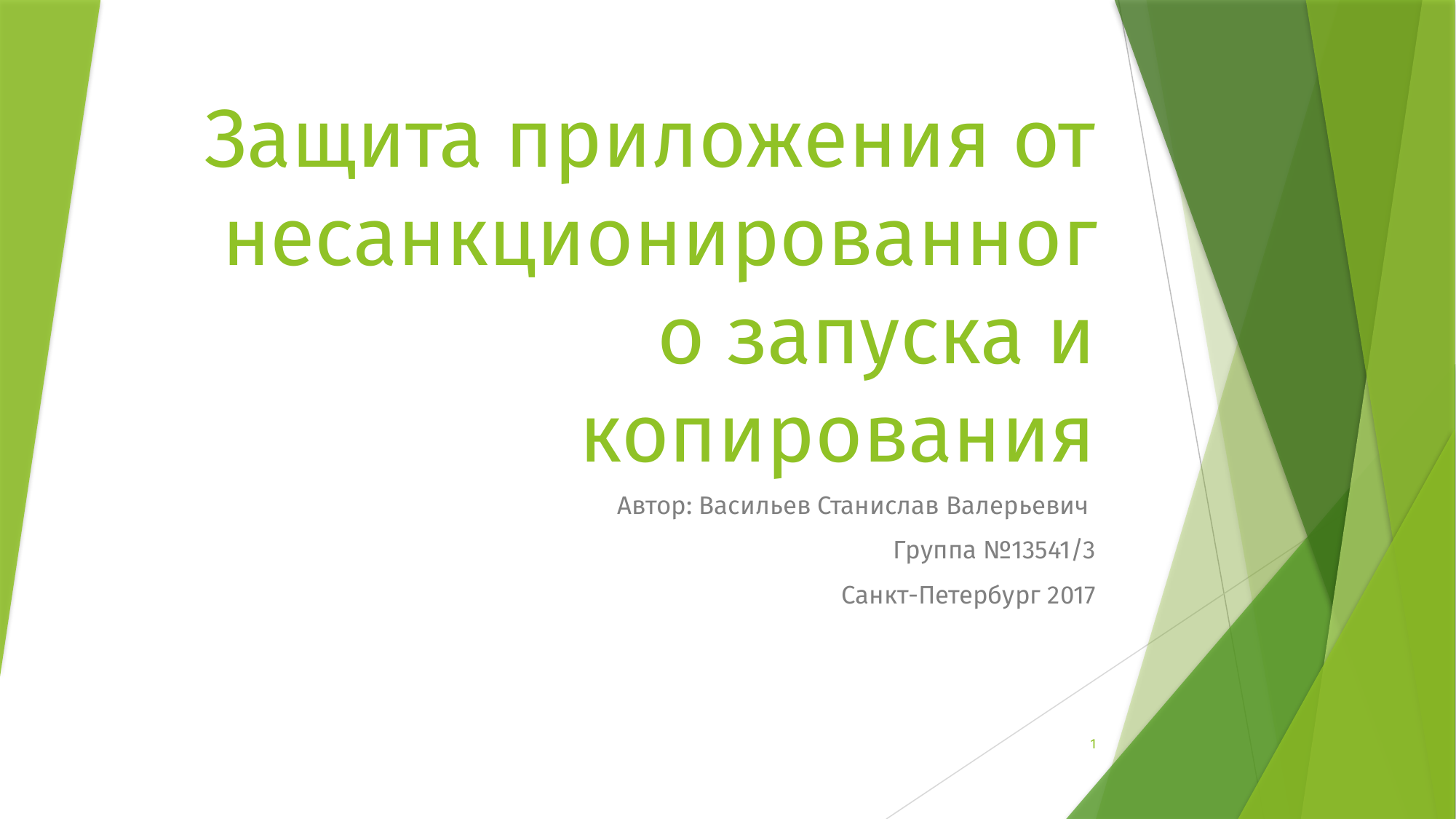

# Защита приложения от несанкционированного запуска и копирования
Автор: Васильев Станислав Валерьевич
 Группа №13541/3
Санкт-Петербург 2017
1